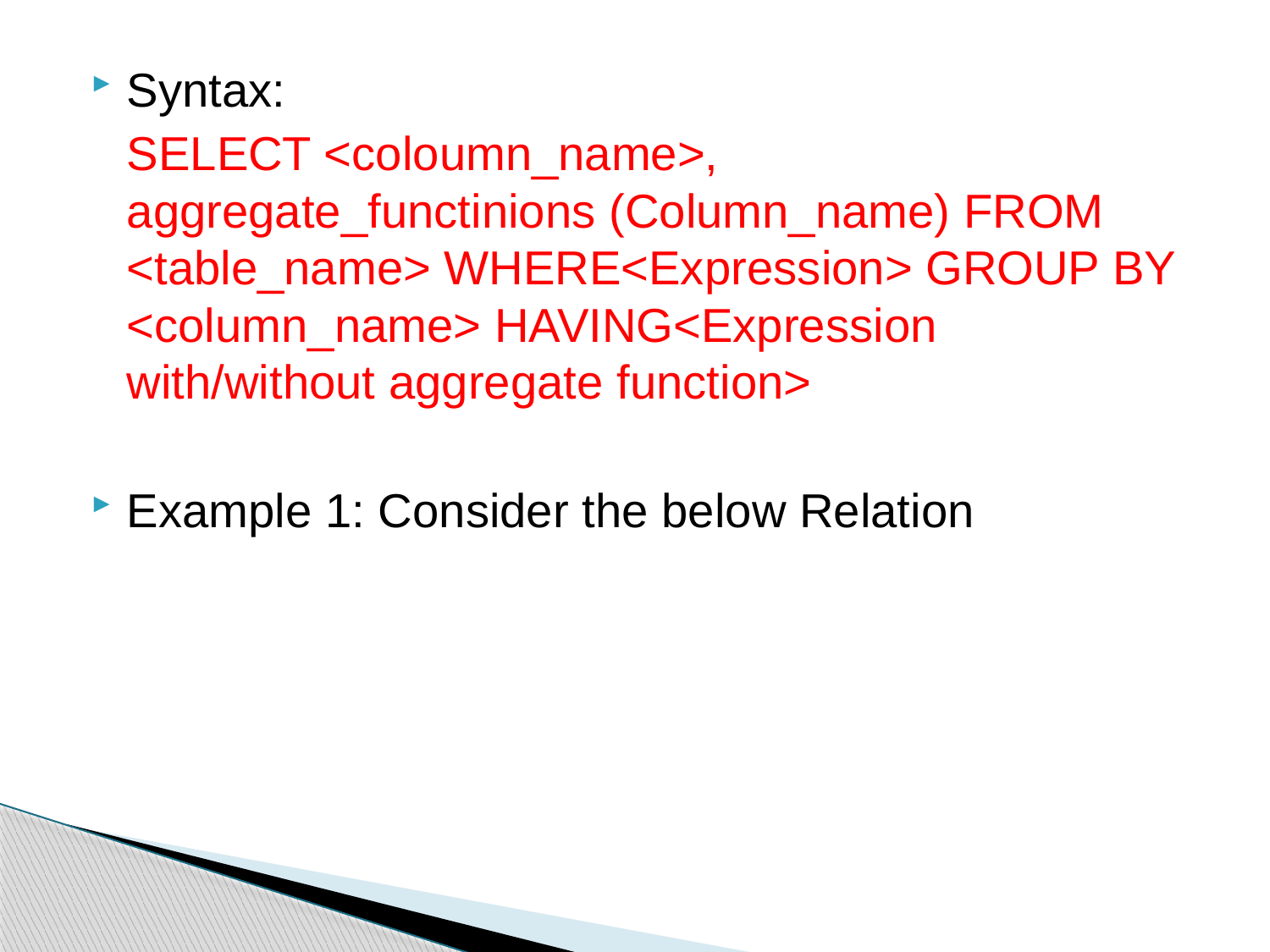

Syntax:
	SELECT <coloumn_name>, aggregate_functinions (Column_name) FROM <table_name> WHERE<Expression> GROUP BY <column_name> HAVING<Expression with/without aggregate function>

Example 1: Consider the below Relation